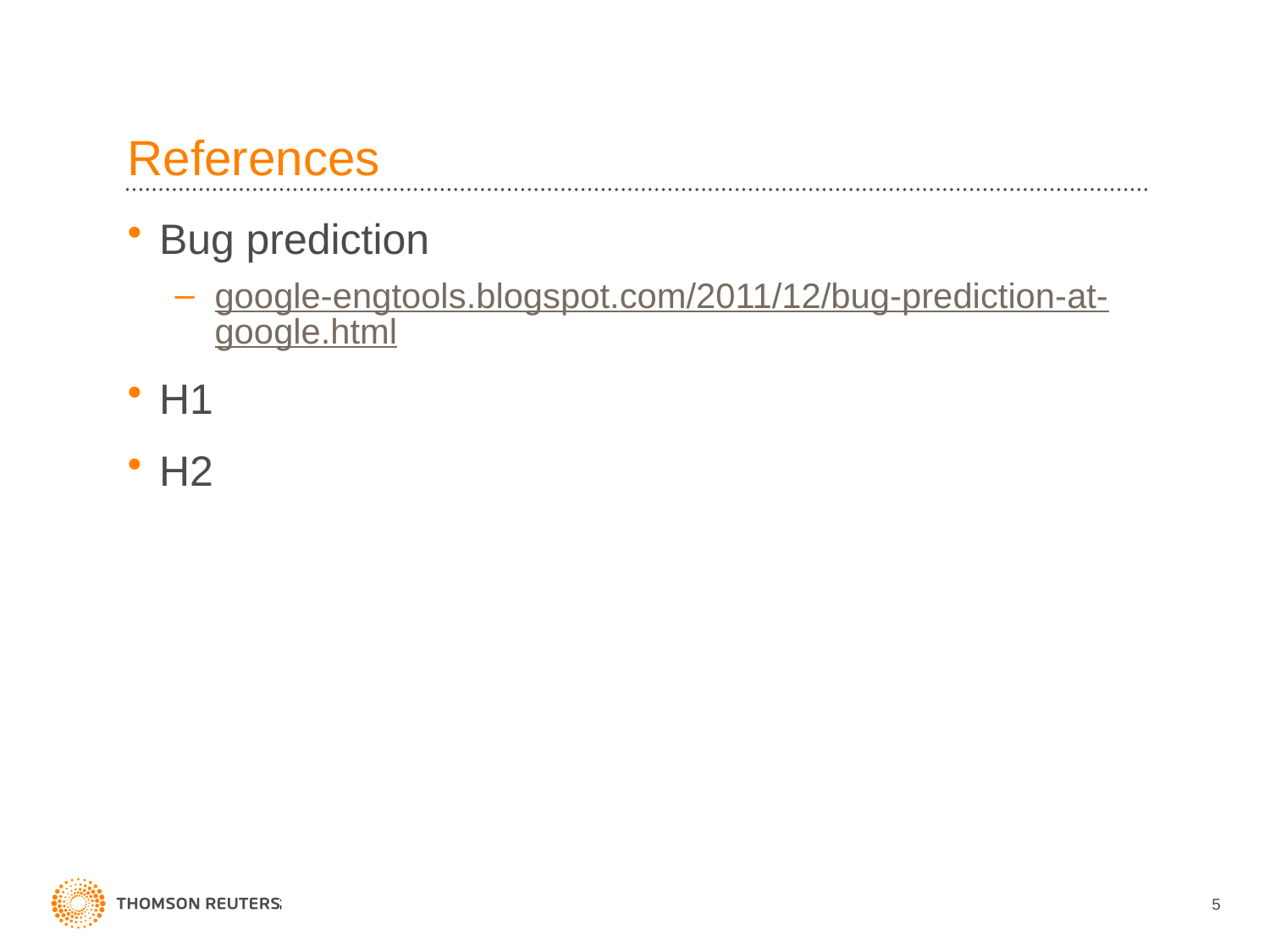

# References
Bug prediction
google-engtools.blogspot.com/2011/12/bug-prediction-at-google.html
H1
H2

5